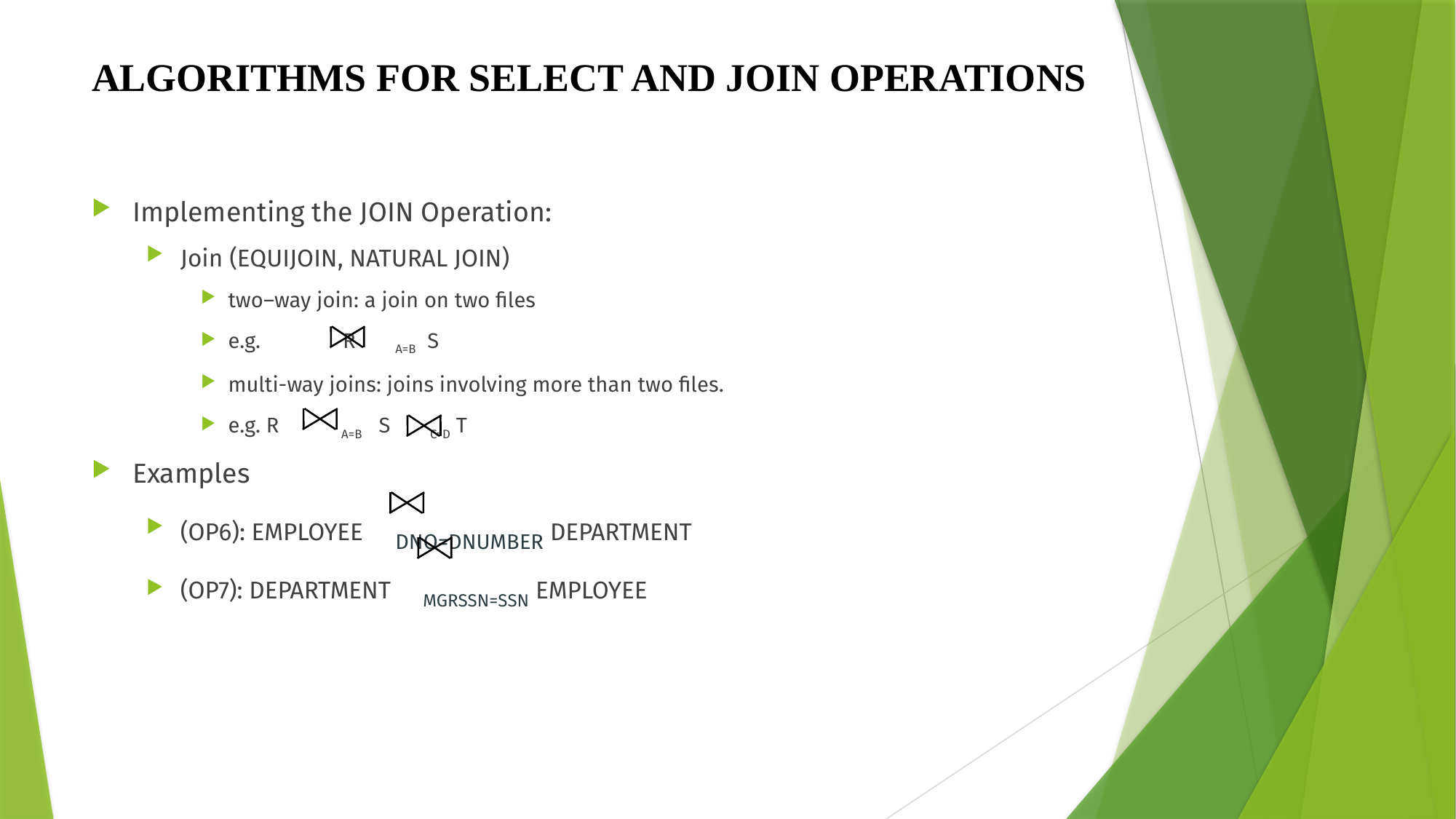

# ALGORITHMS FOR SELECT AND JOIN OPERATIONS
Implementing the JOIN Operation:
Join (EQUIJOIN, NATURAL JOIN)
two–way join: a join on two files
e.g.	 R       A=B  S
multi-way joins: joins involving more than two files.
e.g. R           A=B   S       C=D T
Examples
(OP6): EMPLOYEE     DNO=DNUMBER DEPARTMENT
(OP7): DEPARTMENT     MGRSSN=SSN EMPLOYEE